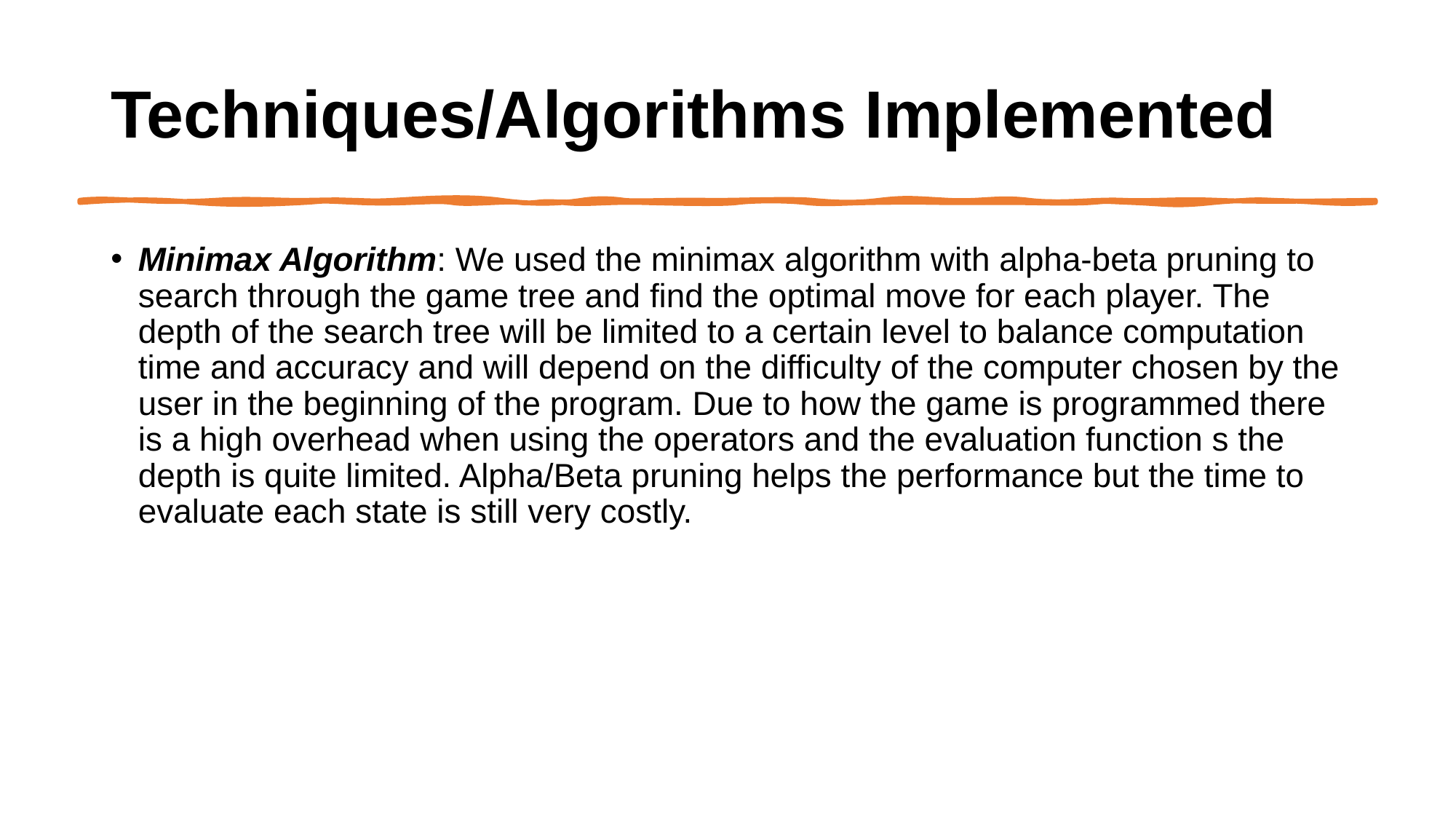

# Techniques/Algorithms Implemented

Minimax Algorithm: We used the minimax algorithm with alpha-beta pruning to search through the game tree and find the optimal move for each player. The depth of the search tree will be limited to a certain level to balance computation time and accuracy and will depend on the difficulty of the computer chosen by the user in the beginning of the program. Due to how the game is programmed there is a high overhead when using the operators and the evaluation function s the depth is quite limited. Alpha/Beta pruning helps the performance but the time to evaluate each state is still very costly.